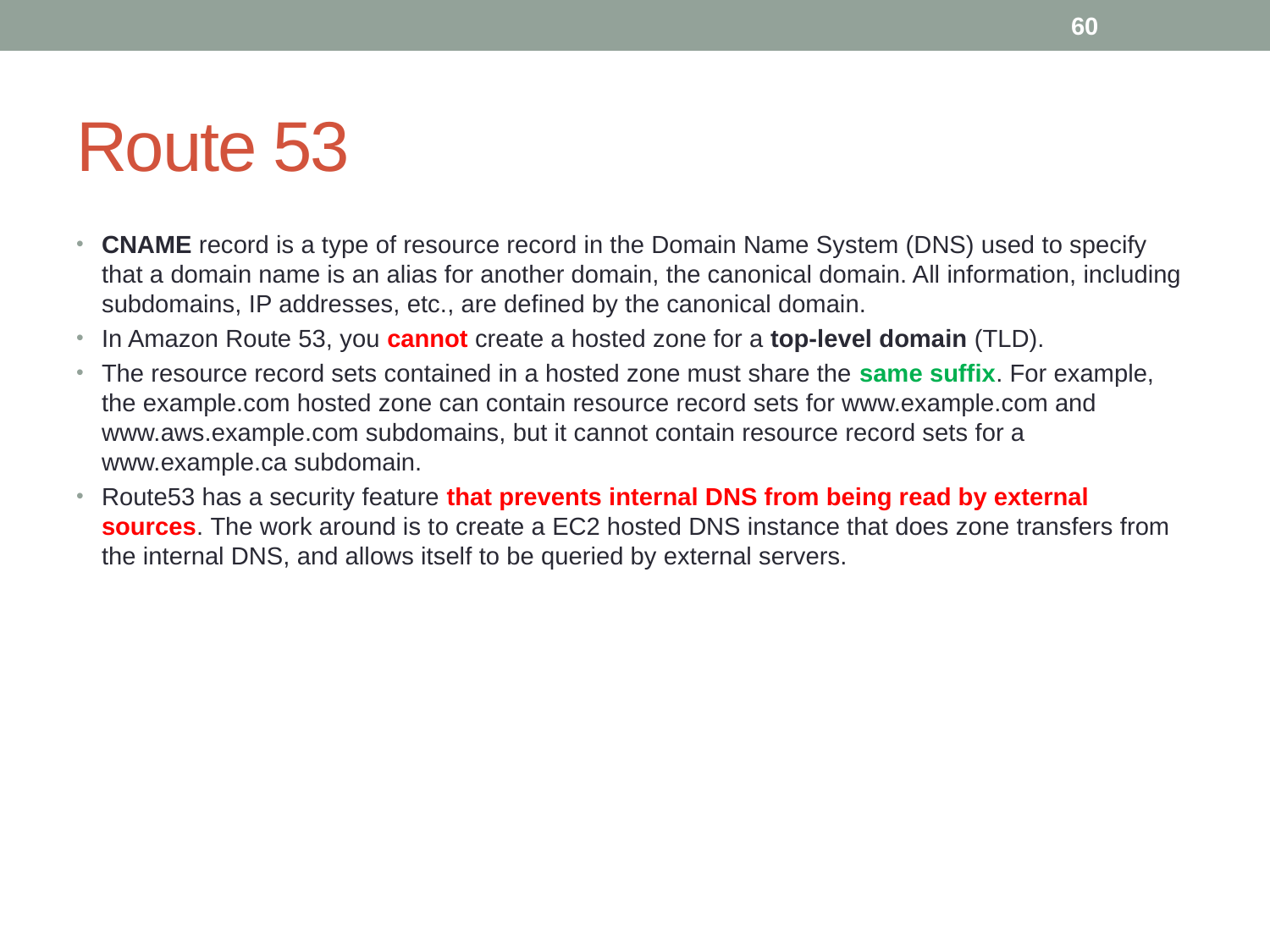

60
# Route 53
CNAME record is a type of resource record in the Domain Name System (DNS) used to specify that a domain name is an alias for another domain, the canonical domain. All information, including subdomains, IP addresses, etc., are defined by the canonical domain.
In Amazon Route 53, you cannot create a hosted zone for a top-level domain (TLD).
The resource record sets contained in a hosted zone must share the same suffix. For example, the example.com hosted zone can contain resource record sets for www.example.com and www.aws.example.com subdomains, but it cannot contain resource record sets for a www.example.ca subdomain.
Route53 has a security feature that prevents internal DNS from being read by external sources. The work around is to create a EC2 hosted DNS instance that does zone transfers from the internal DNS, and allows itself to be queried by external servers.